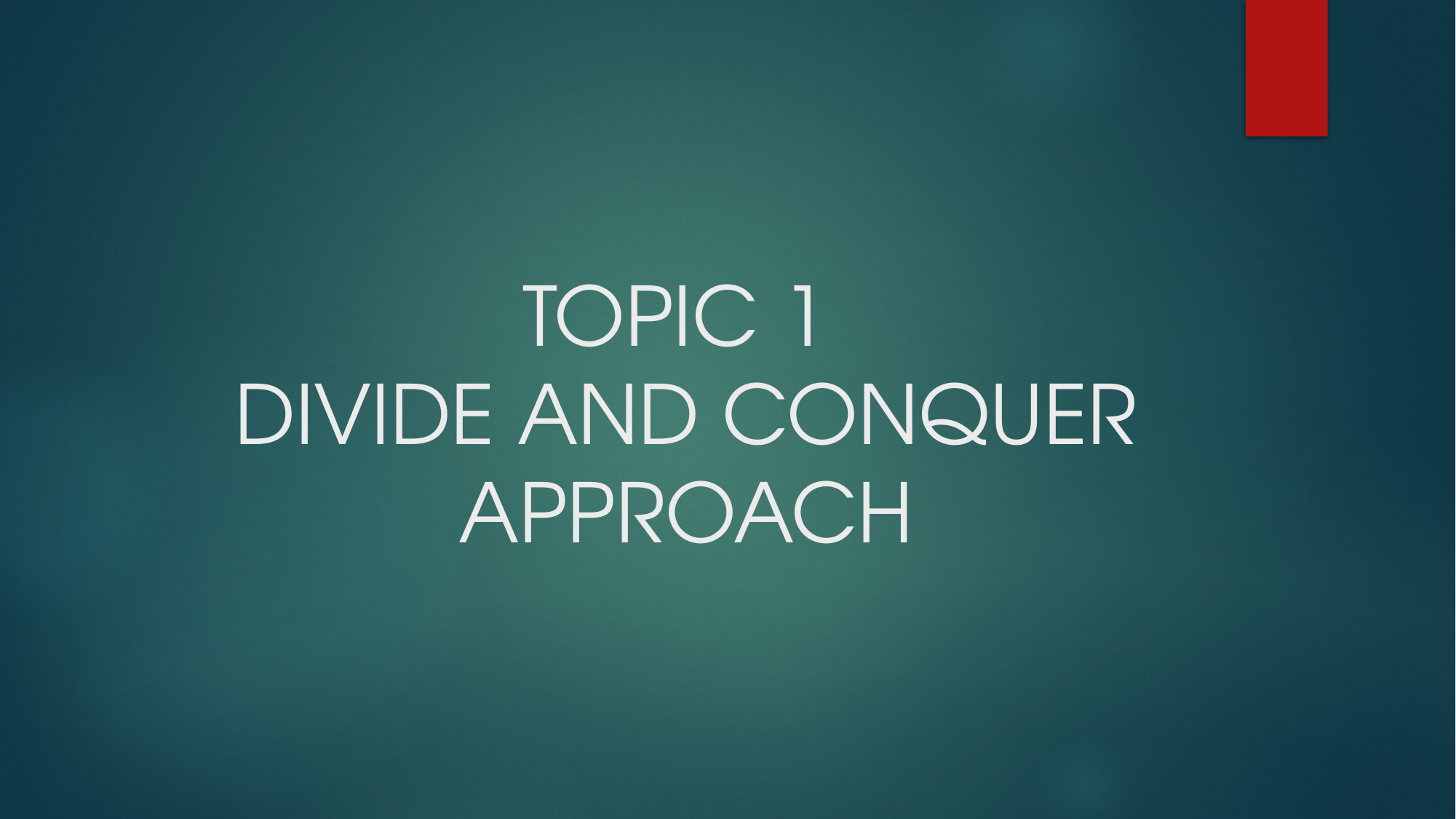

# TOPIC 1 DIVIDE AND CONQUER APPROACH